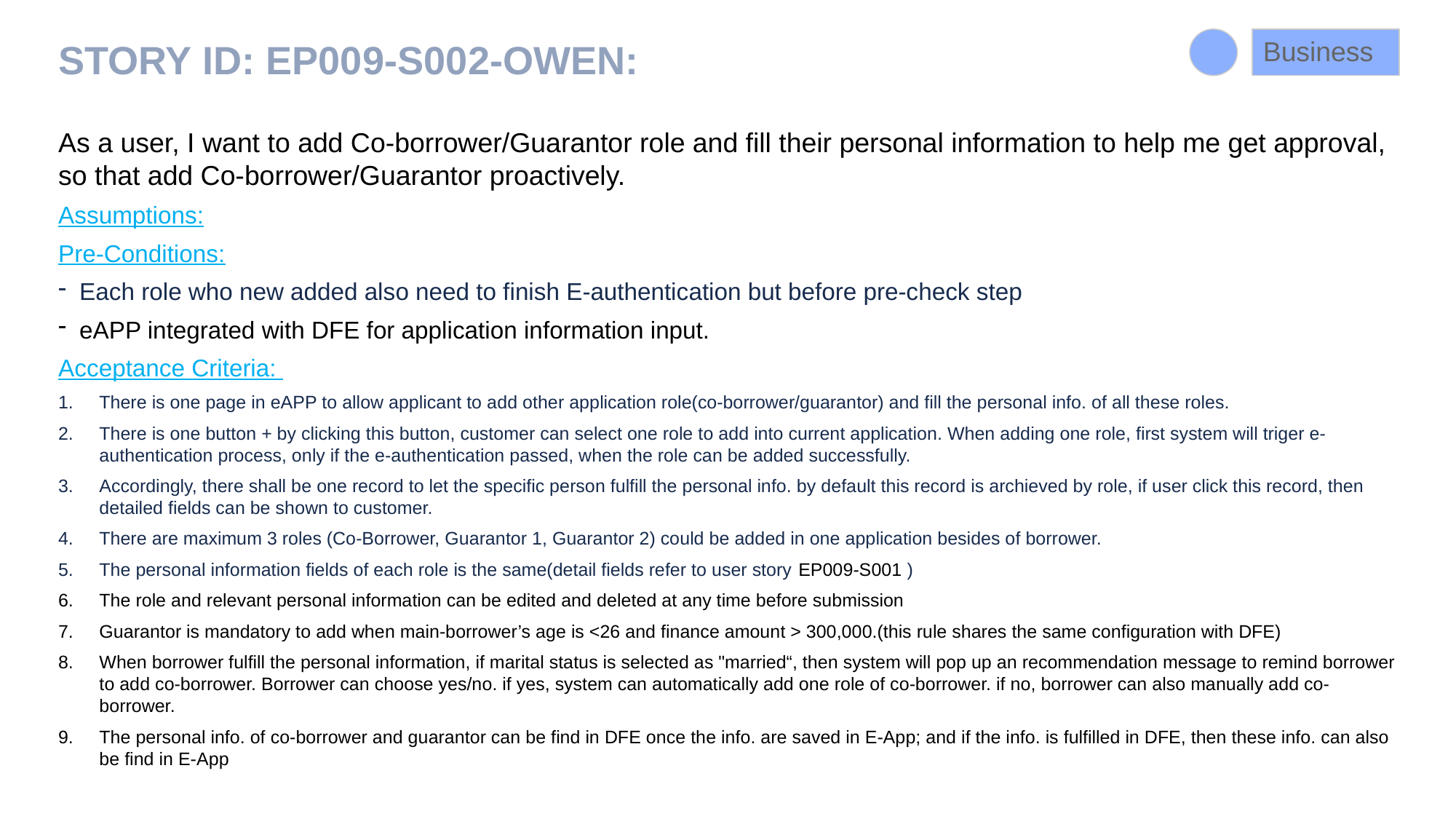

Business

# Story ID: EP009-S002-Owen:
As a user, I want to add Co-borrower/Guarantor role and fill their personal information to help me get approval, so that add Co-borrower/Guarantor proactively.
Assumptions:
Pre-Conditions:
Each role who new added also need to finish E-authentication but before pre-check step
eAPP integrated with DFE for application information input.
Acceptance Criteria:
There is one page in eAPP to allow applicant to add other application role(co-borrower/guarantor) and fill the personal info. of all these roles.
There is one button + by clicking this button, customer can select one role to add into current application. When adding one role, first system will triger e-authentication process, only if the e-authentication passed, when the role can be added successfully.
Accordingly, there shall be one record to let the specific person fulfill the personal info. by default this record is archieved by role, if user click this record, then detailed fields can be shown to customer.
There are maximum 3 roles (Co-Borrower, Guarantor 1, Guarantor 2) could be added in one application besides of borrower.
The personal information fields of each role is the same(detail fields refer to user story EP009-S001 )
The role and relevant personal information can be edited and deleted at any time before submission
Guarantor is mandatory to add when main-borrower’s age is <26 and finance amount > 300,000.(this rule shares the same configuration with DFE)
When borrower fulfill the personal information, if marital status is selected as "married“, then system will pop up an recommendation message to remind borrower to add co-borrower. Borrower can choose yes/no. if yes, system can automatically add one role of co-borrower. if no, borrower can also manually add co-borrower.
The personal info. of co-borrower and guarantor can be find in DFE once the info. are saved in E-App; and if the info. is fulfilled in DFE, then these info. can also be find in E-App